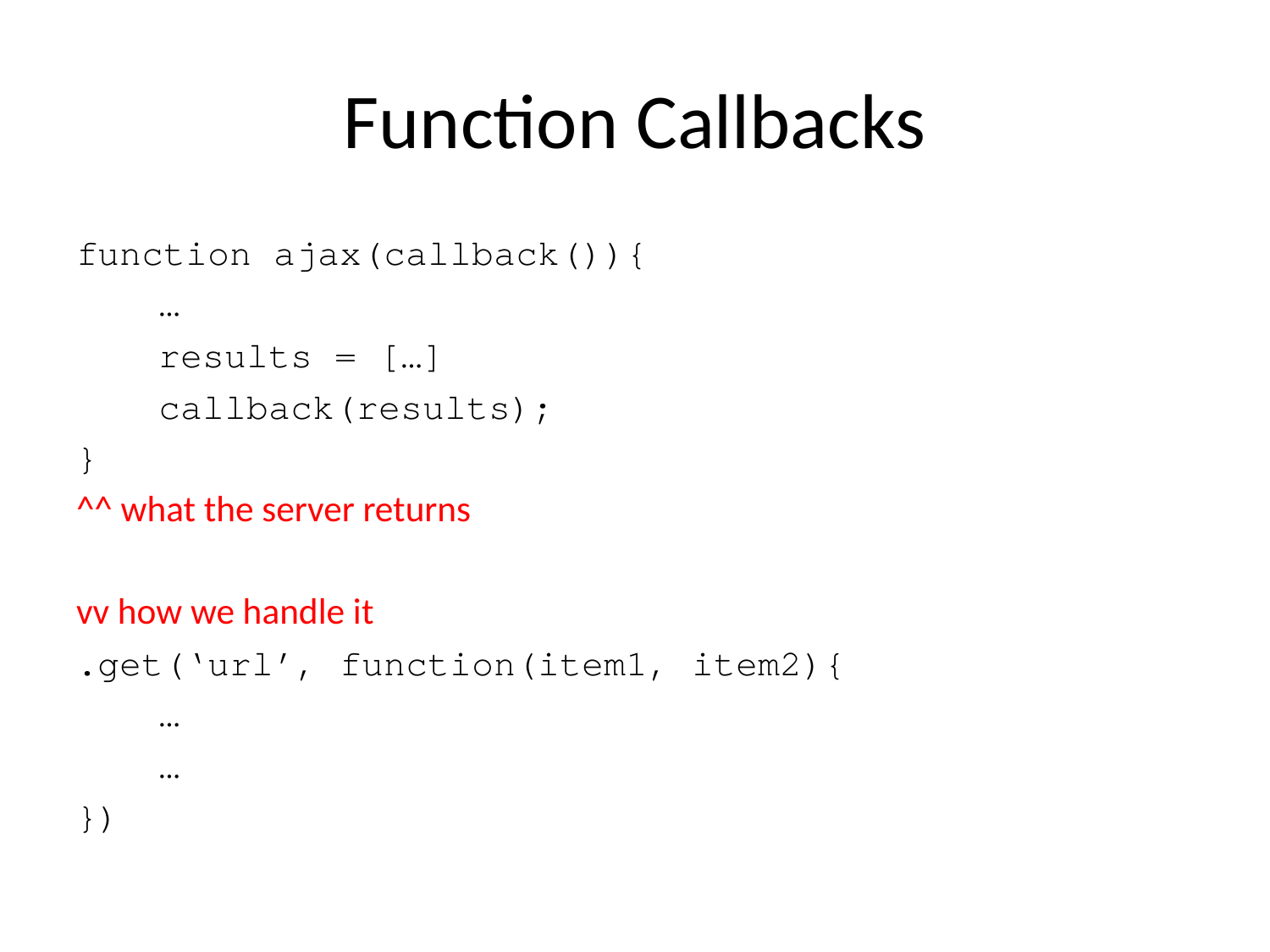

# Function Callbacks
function ajax(callback()){
	…
	results = […]
	callback(results);
}
^^ what the server returns

vv how we handle it
.get(‘url’, function(item1, item2){
	…
	…
})